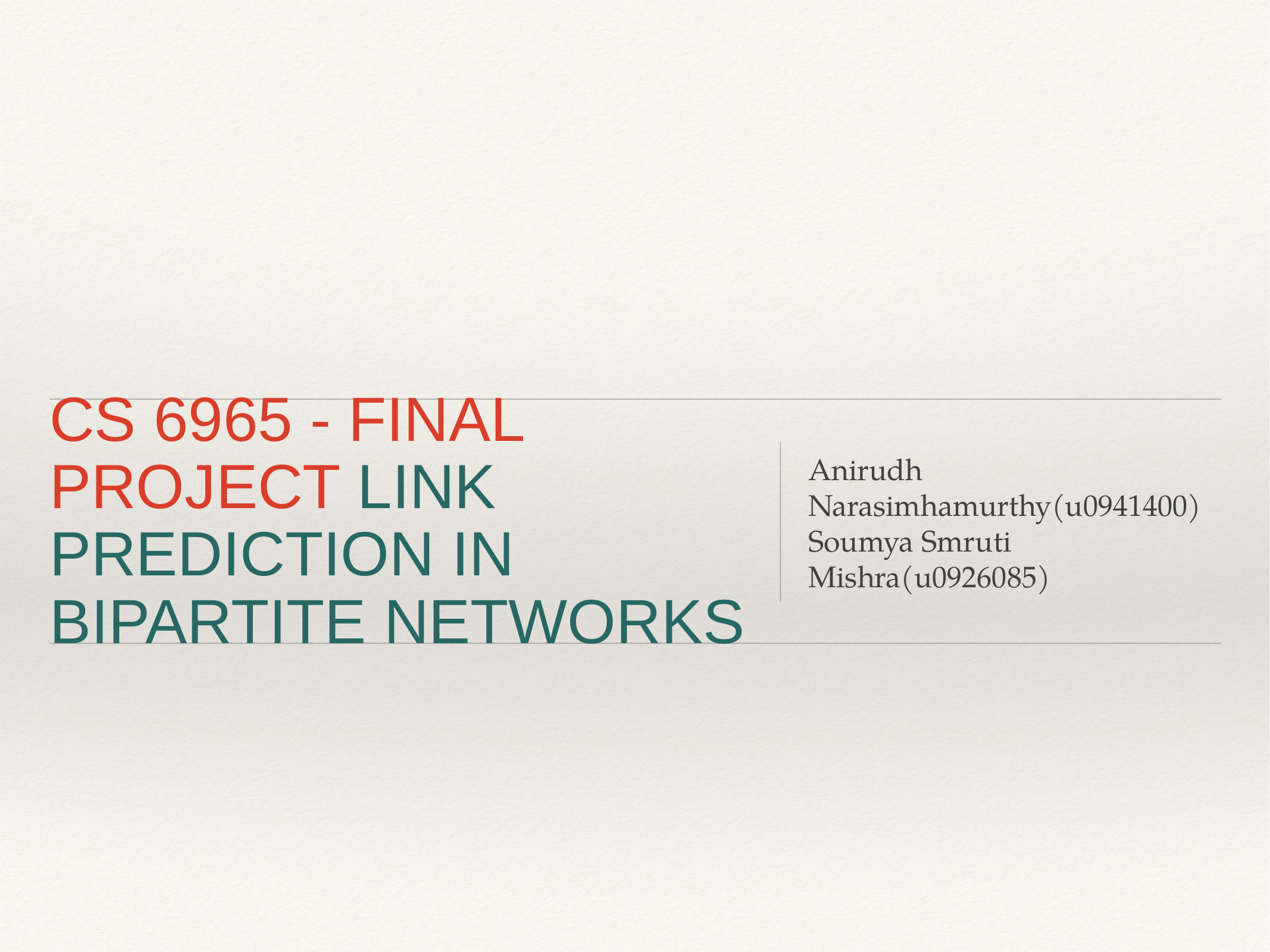

# CS 6965 - FINAL PROJECT LINK PREDICTION IN BIPARTITE NETWORKS
Anirudh Narasimhamurthy(u0941400)
Soumya Smruti Mishra(u0926085)